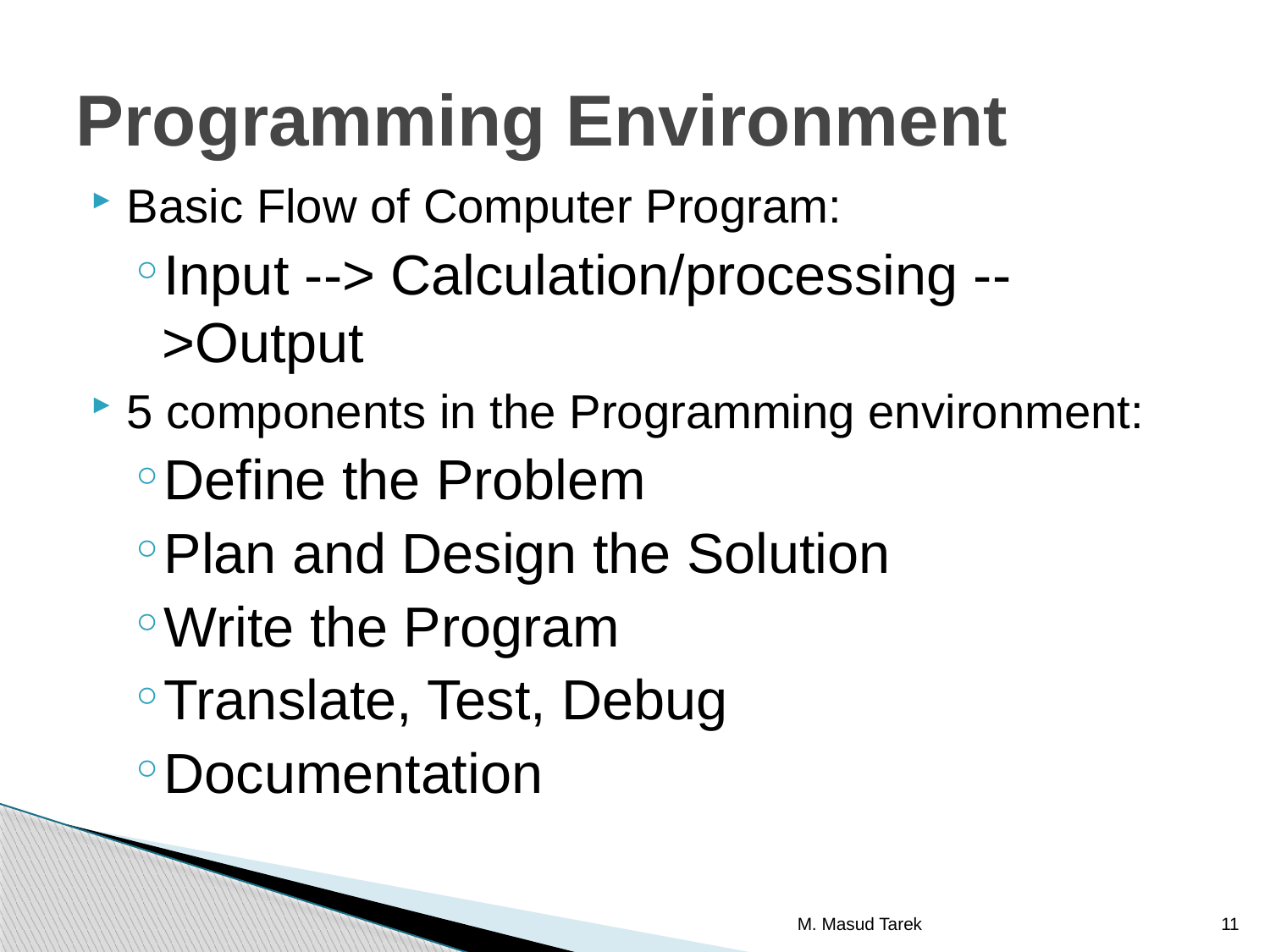

# Programming Environment
Basic Flow of Computer Program:
Input --> Calculation/processing -->Output
5 components in the Programming environment:
Define the Problem
Plan and Design the Solution
Write the Program
Translate, Test, Debug
Documentation
M. Masud Tarek
11